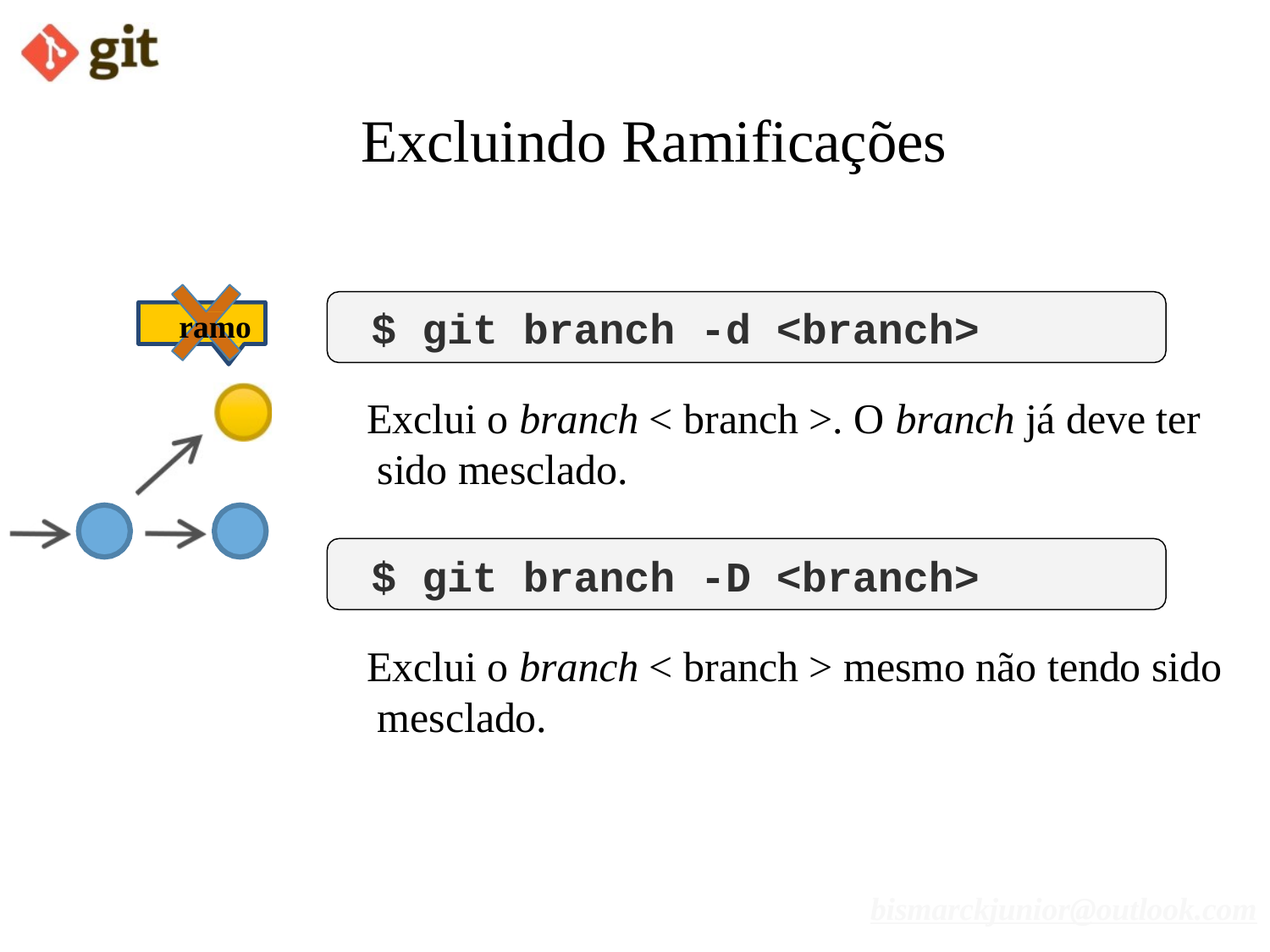

# Excluindo Ramificações

$ git branch -d <branch>

ramo

Exclui o branch < branch >. O branch já deve ter  sido mesclado.

$ git branch -D <branch>
Exclui o branch < branch > mesmo não tendo sido  mesclado.

bismarckjunior@outlook.com